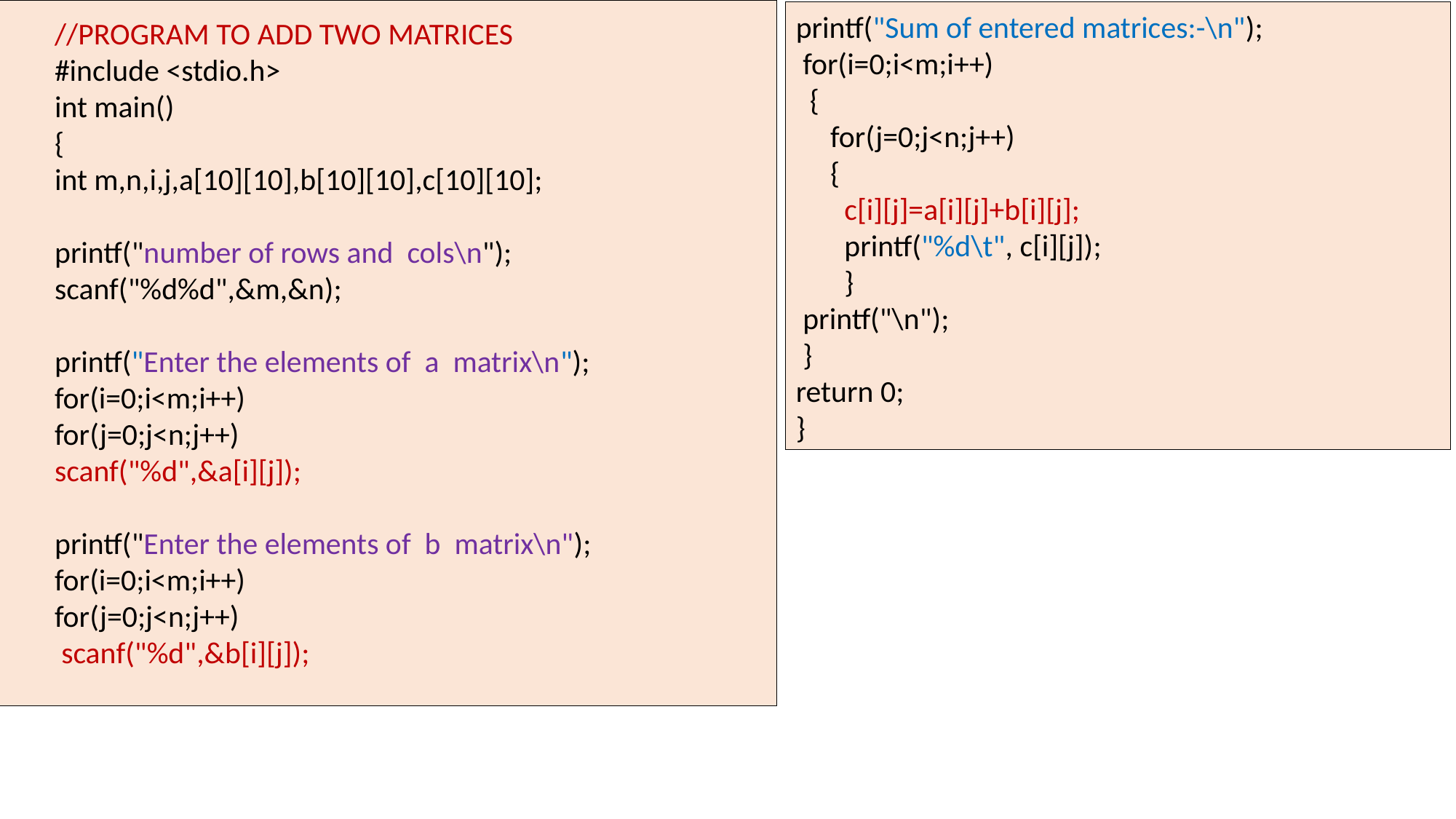

//PROGRAM TO ADD TWO MATRICES
#include <stdio.h>
int main()
{
int m,n,i,j,a[10][10],b[10][10],c[10][10];

printf("number of rows and  cols\n");
scanf("%d%d",&m,&n);

printf("Enter the elements of  a  matrix\n");
for(i=0;i<m;i++)
for(j=0;j<n;j++)
scanf("%d",&a[i][j]);

printf("Enter the elements of  b  matrix\n");
for(i=0;i<m;i++)
for(j=0;j<n;j++)
 scanf("%d",&b[i][j]);

printf("Sum of entered matrices:-\n");
 for(i=0;i<m;i++)
  {
     for(j=0;j<n;j++)
     {
       c[i][j]=a[i][j]+b[i][j];
       printf("%d\t", c[i][j]);
       }
 printf("\n");
 }
return 0;
}